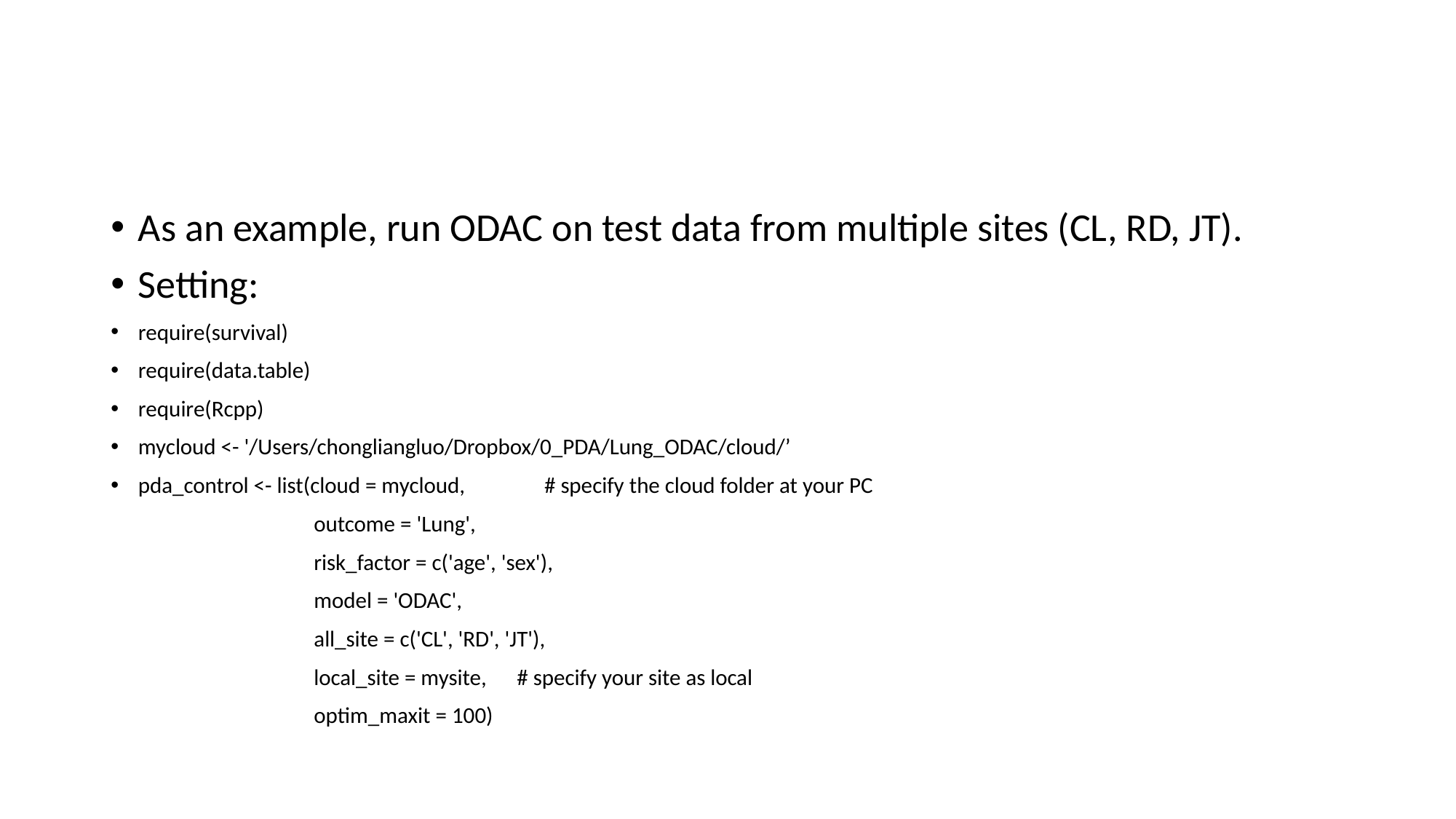

#
As an example, run ODAC on test data from multiple sites (CL, RD, JT).
Setting:
require(survival)
require(data.table)
require(Rcpp)
mycloud <- '/Users/chongliangluo/Dropbox/0_PDA/Lung_ODAC/cloud/’
pda_control <- list(cloud = mycloud,       	# specify the cloud folder at your PC
                    		outcome = 'Lung',
                    		risk_factor = c('age', 'sex'),
                    		model = 'ODAC',
                    		all_site = c('CL', 'RD', 'JT'),
                    		local_site = mysite,   	# specify your site as local
                    		optim_maxit = 100)